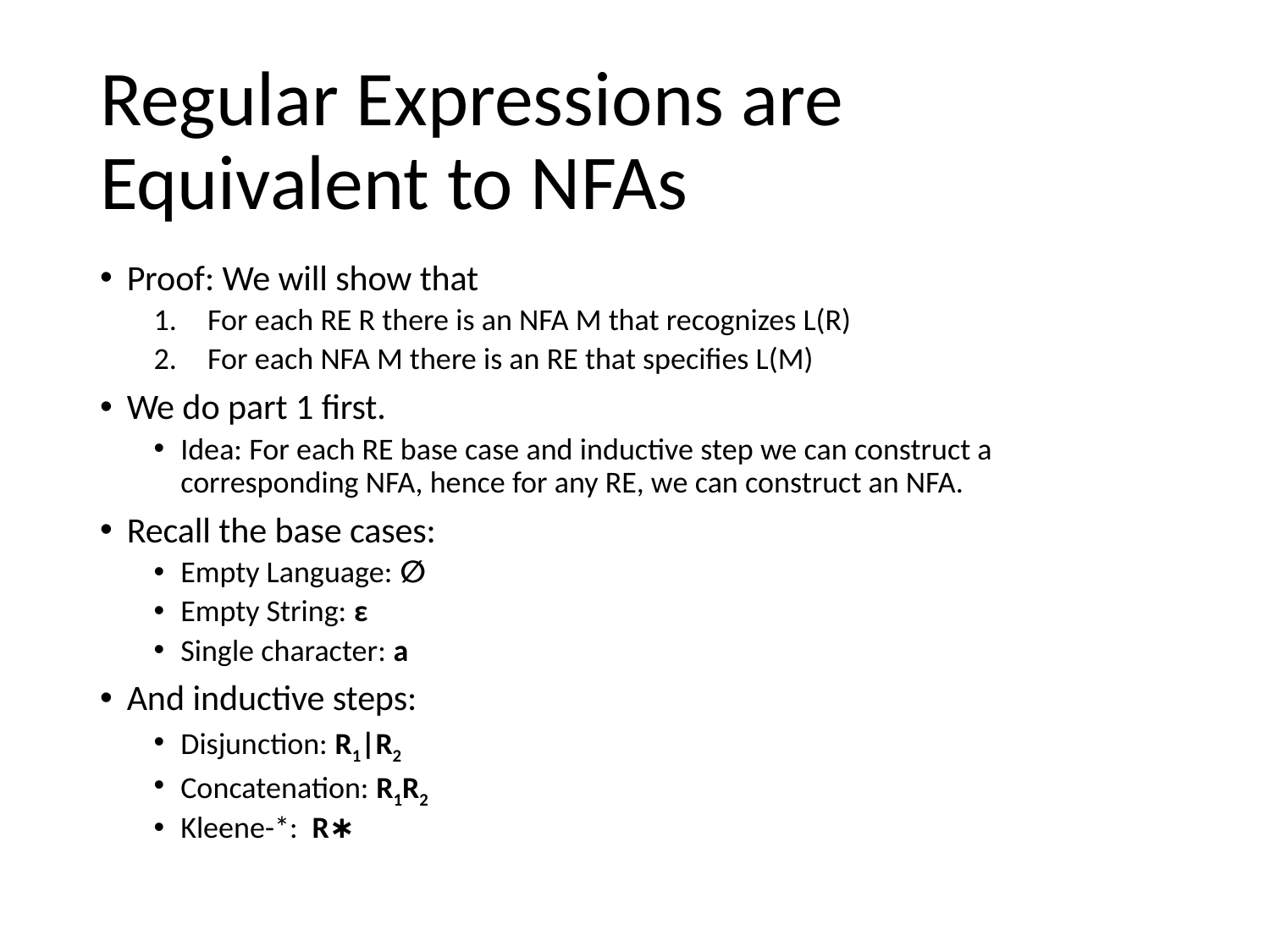

# Regular Expressions are Equivalent to NFAs
Proof: We will show that
For each RE R there is an NFA M that recognizes L(R)
For each NFA M there is an RE that specifies L(M)
We do part 1 first.
Idea: For each RE base case and inductive step we can construct a corresponding NFA, hence for any RE, we can construct an NFA.
Recall the base cases:
Empty Language: ∅
Empty String: ε
Single character: a
And inductive steps:
Disjunction: R1|R2
Concatenation: R1R2
Kleene-*:  R∗